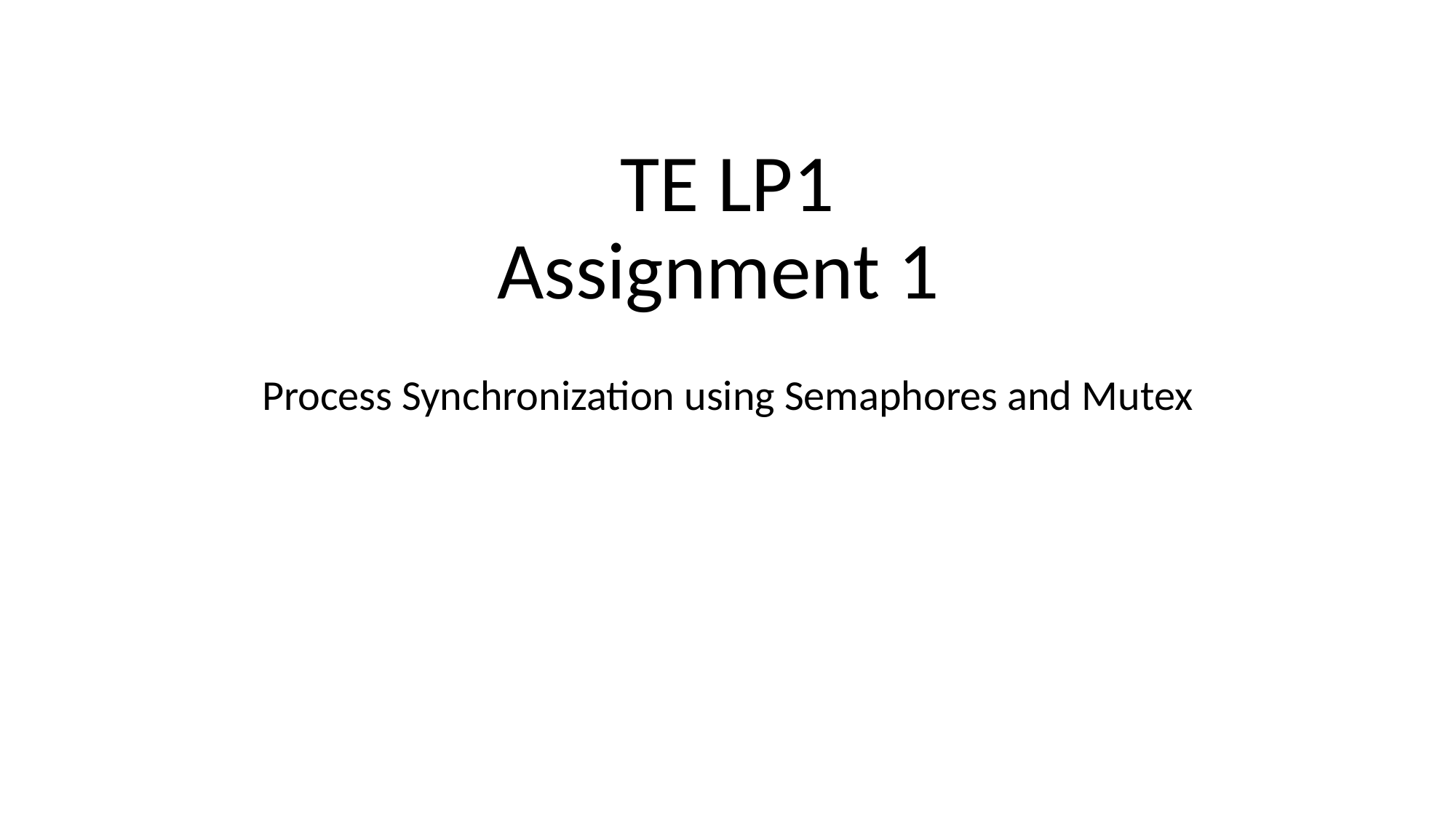

# TE LP1 Assignment 1
Process Synchronization using Semaphores and Mutex